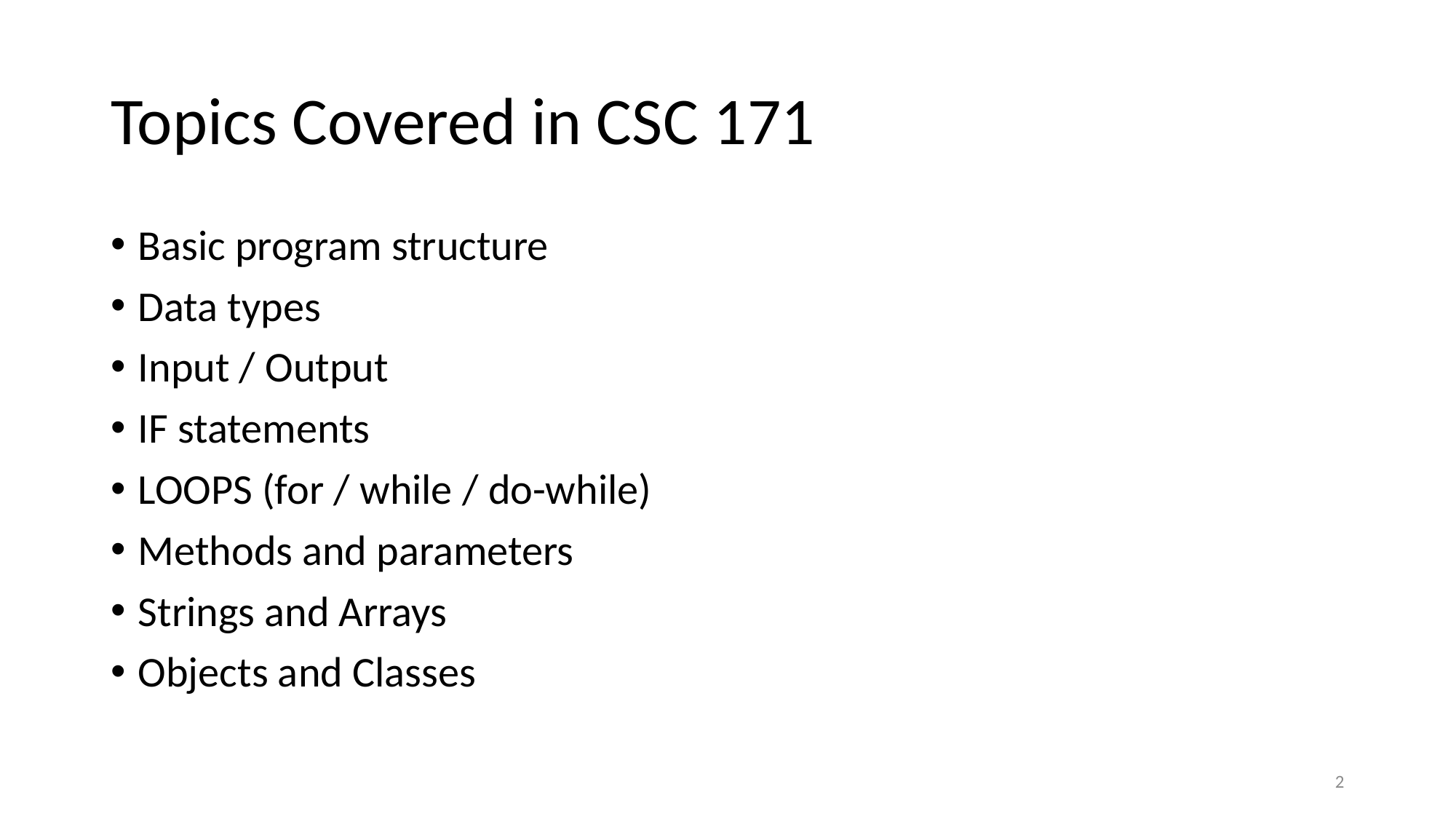

# Topics Covered in CSC 171
Basic program structure
Data types
Input / Output
IF statements
LOOPS (for / while / do-while)
Methods and parameters
Strings and Arrays
Objects and Classes
2